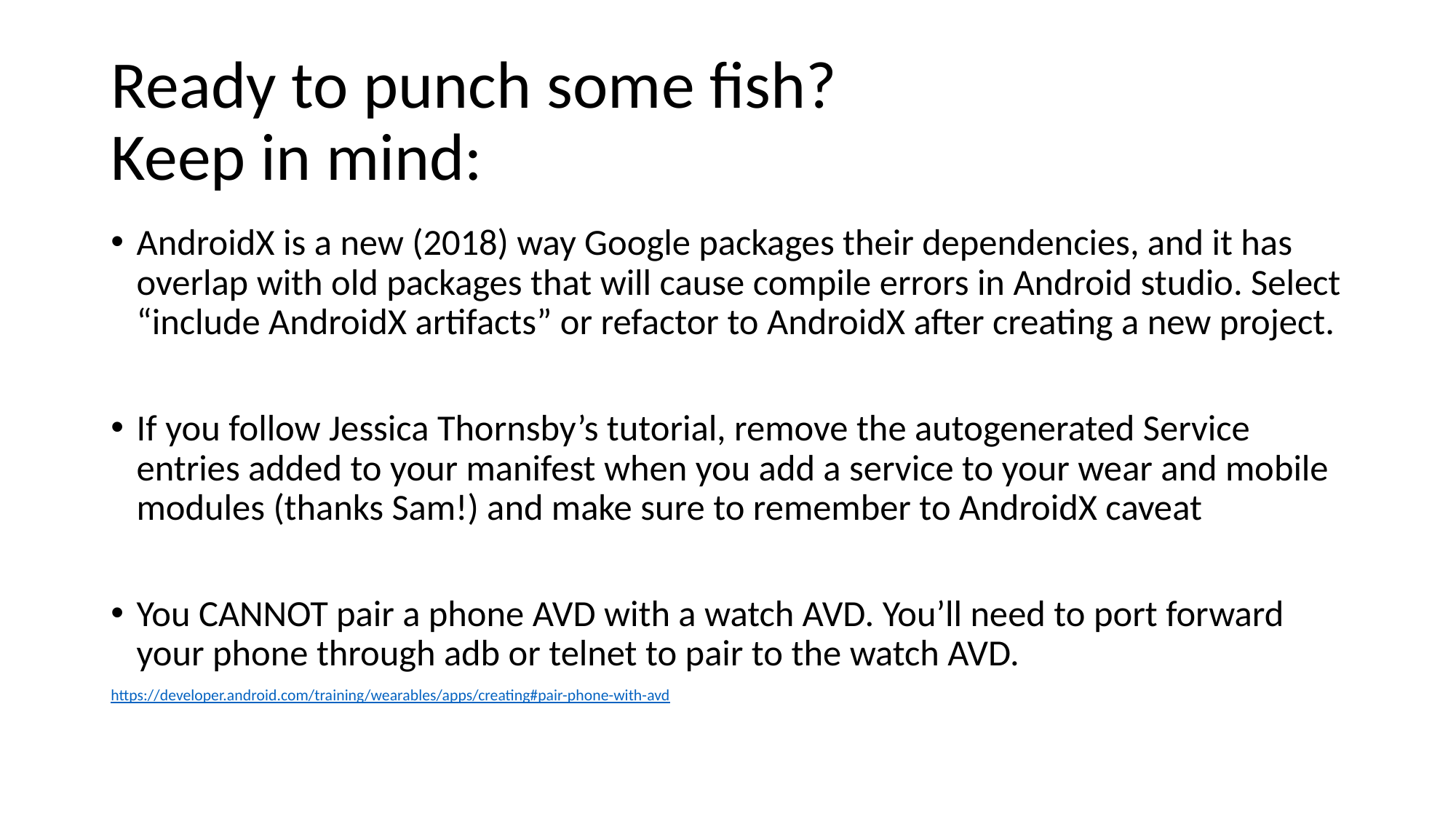

# Ready to punch some fish? Keep in mind:
AndroidX is a new (2018) way Google packages their dependencies, and it has overlap with old packages that will cause compile errors in Android studio. Select “include AndroidX artifacts” or refactor to AndroidX after creating a new project.

If you follow Jessica Thornsby’s tutorial, remove the autogenerated Service entries added to your manifest when you add a service to your wear and mobile modules (thanks Sam!) and make sure to remember to AndroidX caveat

You CANNOT pair a phone AVD with a watch AVD. You’ll need to port forward your phone through adb or telnet to pair to the watch AVD.
https://developer.android.com/training/wearables/apps/creating#pair-phone-with-avd